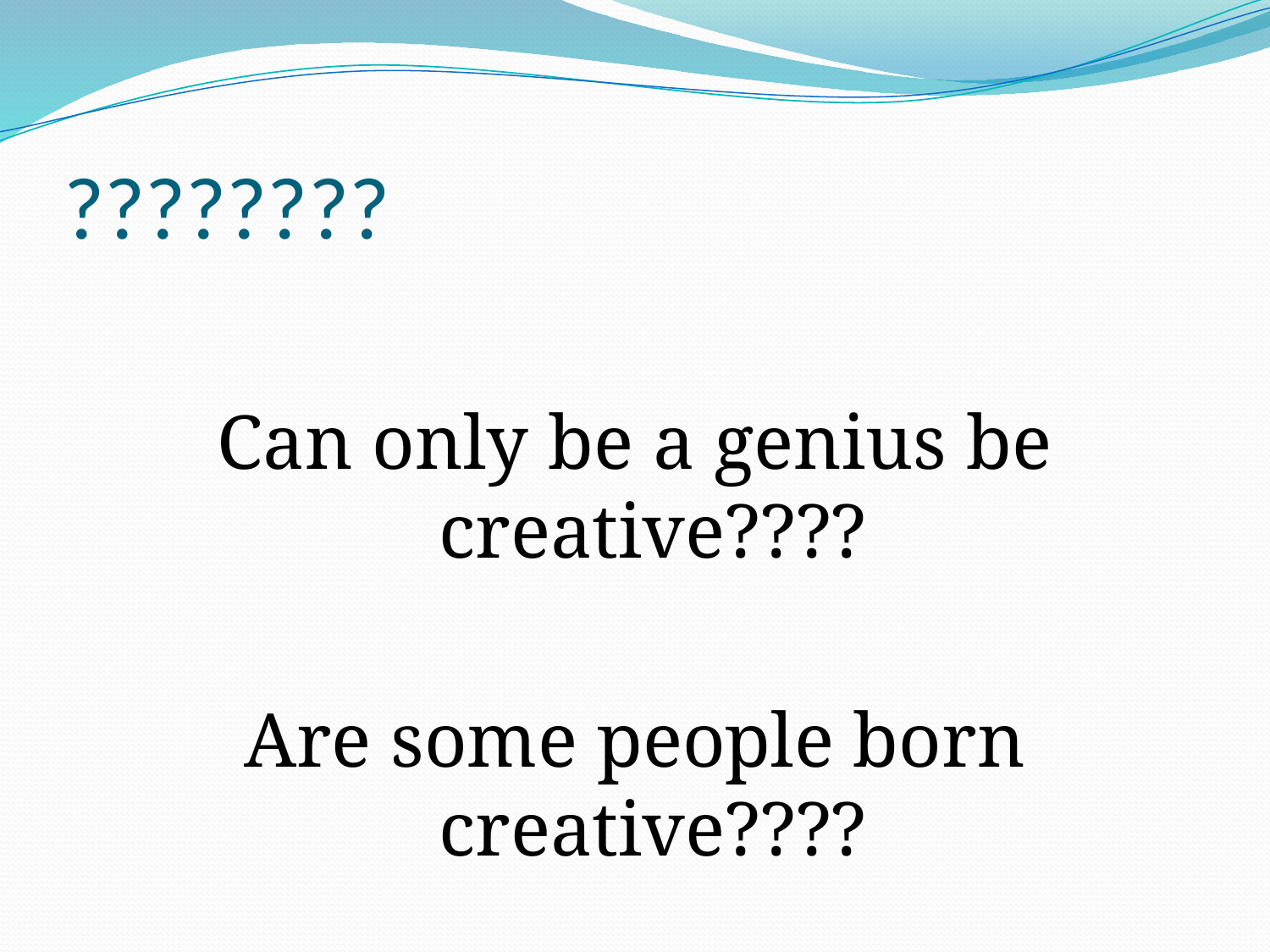

# ????????

Can only be a genius be creative????

Are some people born creative????